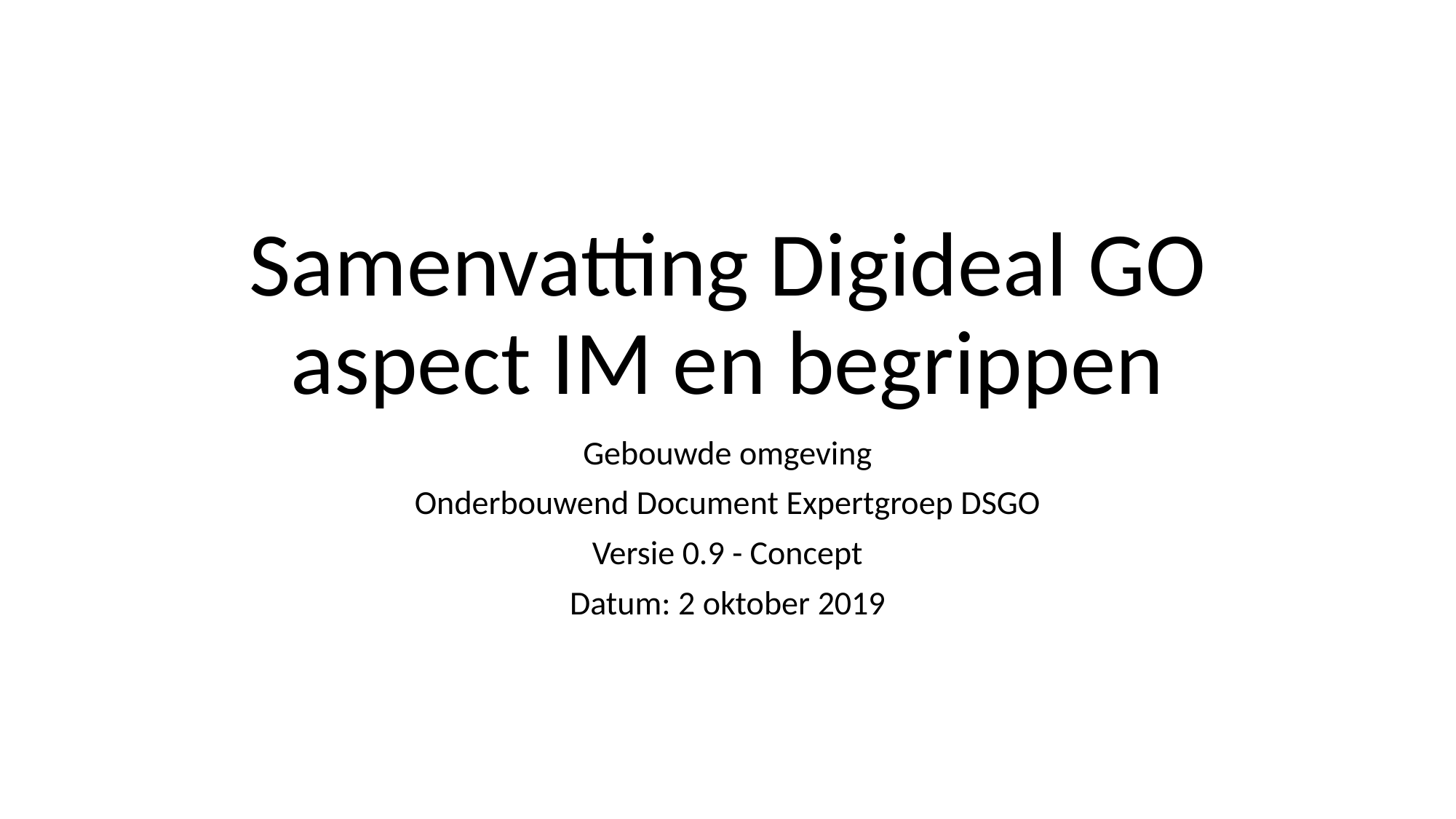

# Samenvatting Digideal GO aspect IM en begrippen
Gebouwde omgeving
Onderbouwend Document Expertgroep DSGO
Versie 0.9 - Concept
Datum: 2 oktober 2019